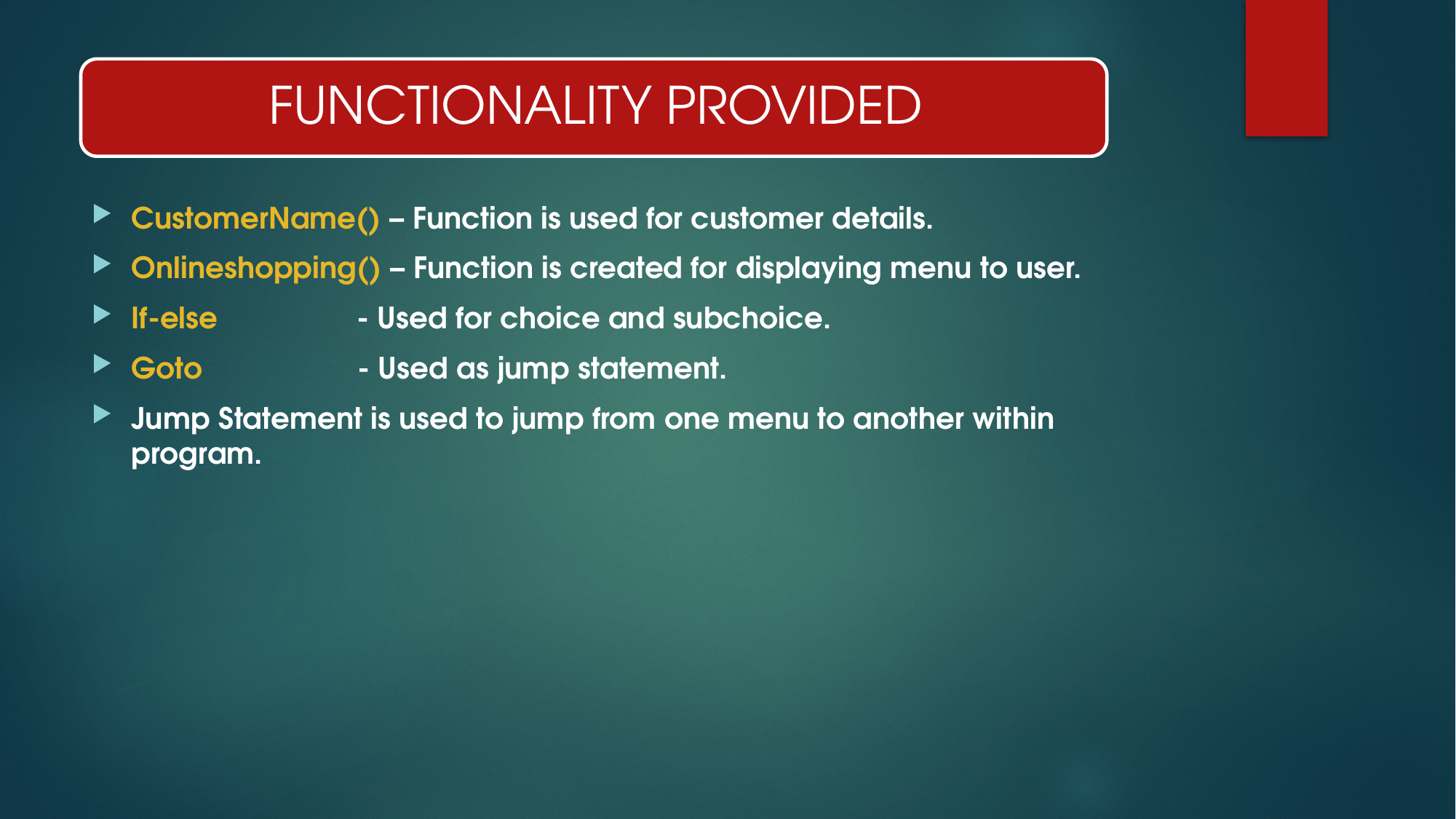

FUNCTIONALITY PROVIDED
CustomerName() – Function is used for customer details.
Onlineshopping() – Function is created for displaying menu to user.
If-else                 - Used for choice and subchoice.
Goto                   - Used as jump statement.
Jump Statement is used to jump from one menu to another within program.